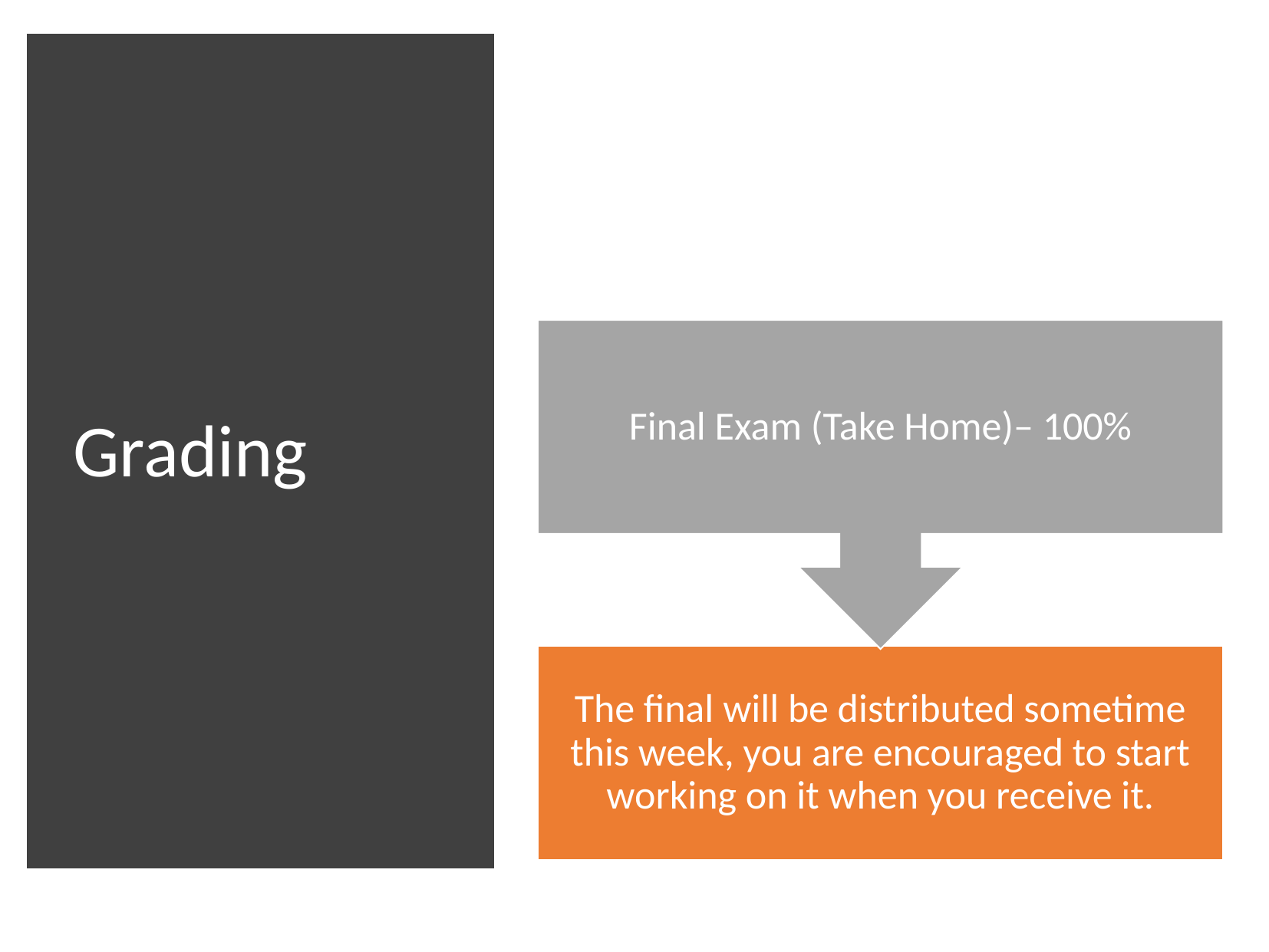

Grading
The final will be distributed sometime this week, you are encouraged to start working on it when you receive it.
Final Exam (Take Home)– 100%